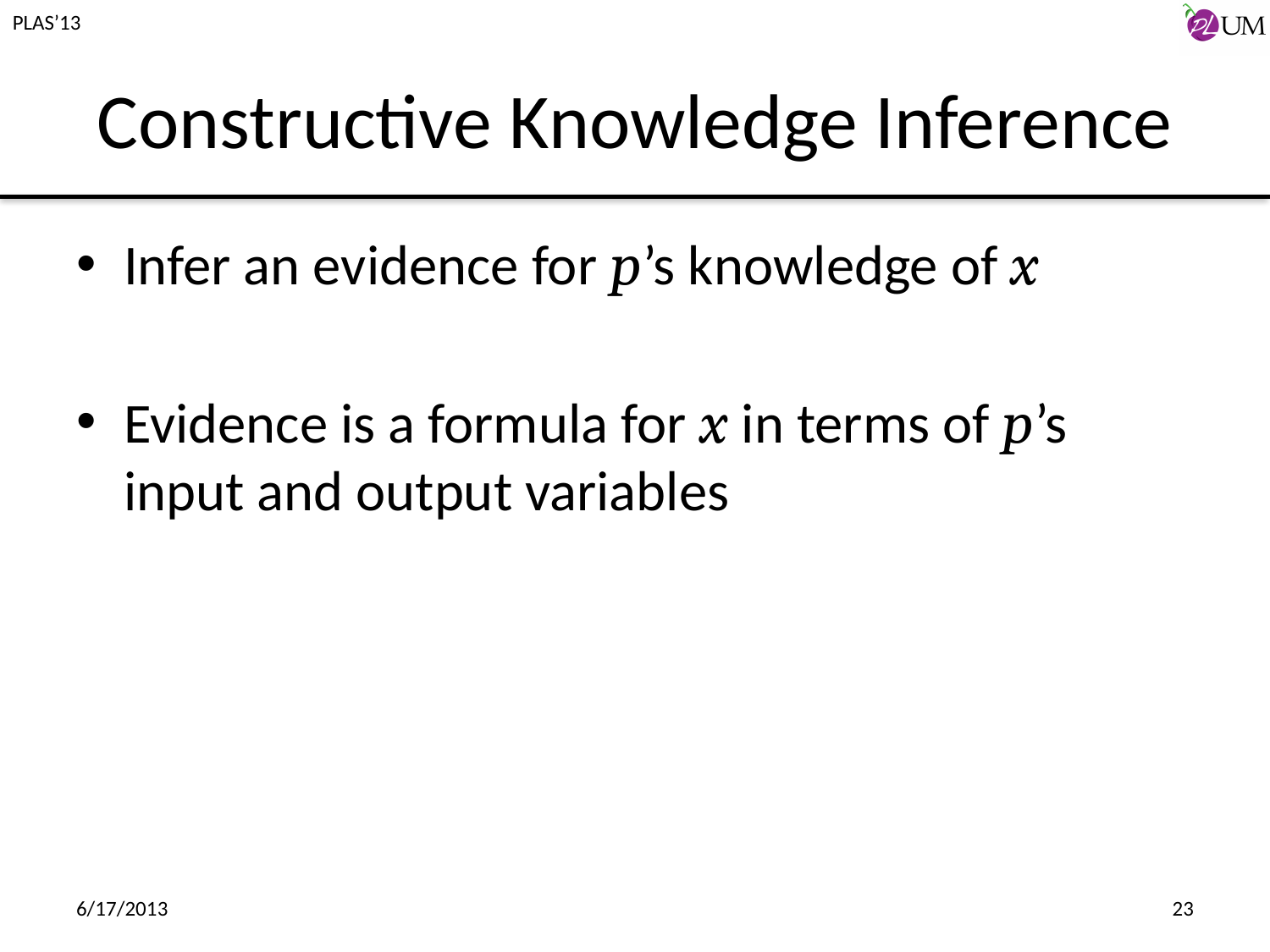

# Constructive Knowledge Inference
Infer an evidence for p’s knowledge of x

Evidence is a formula for x in terms of p’s input and output variables
6/17/2013
23